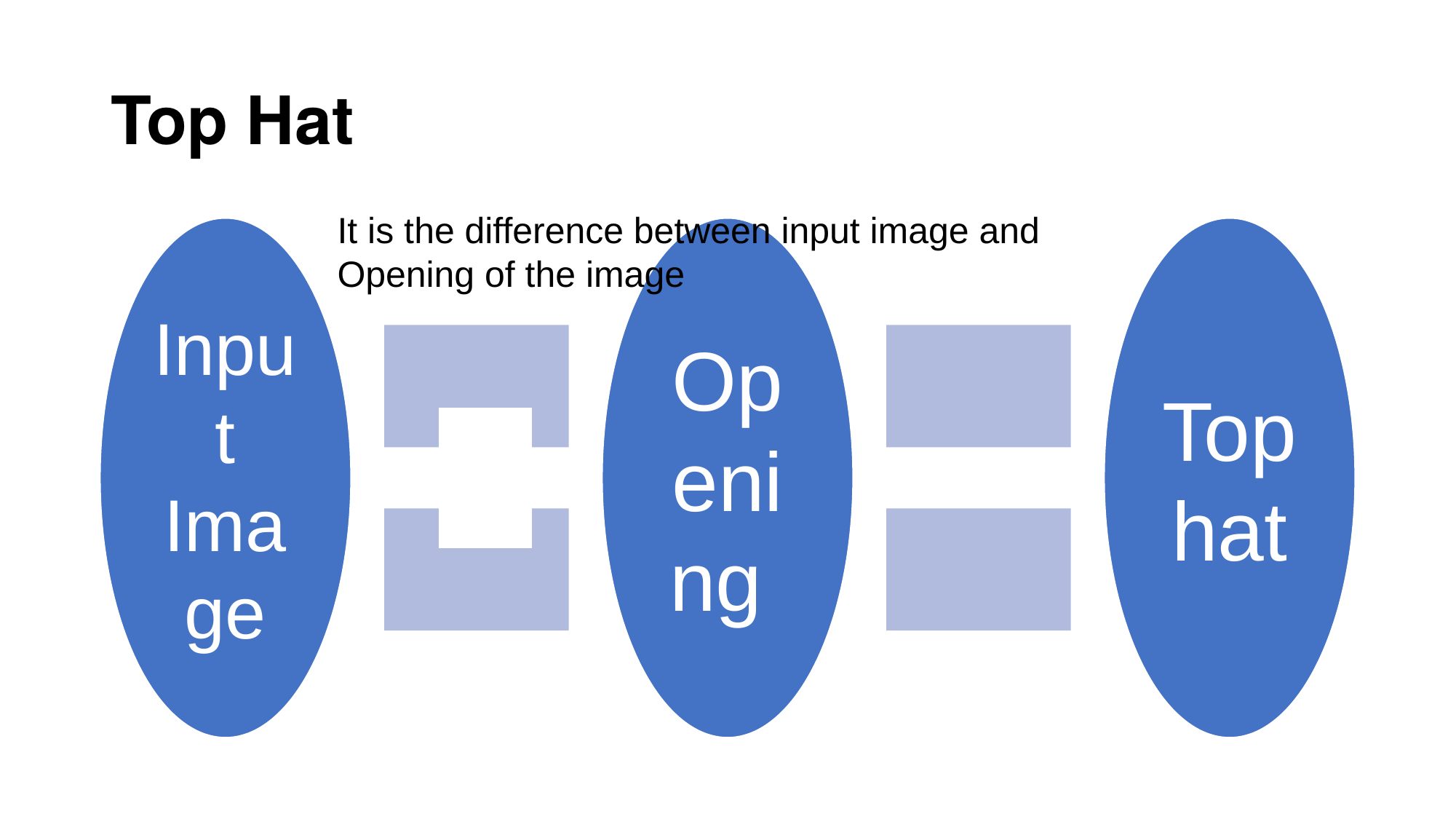

# Top Hat
It is the difference between input image and Opening of the image
Input Image
Opening
Top hat